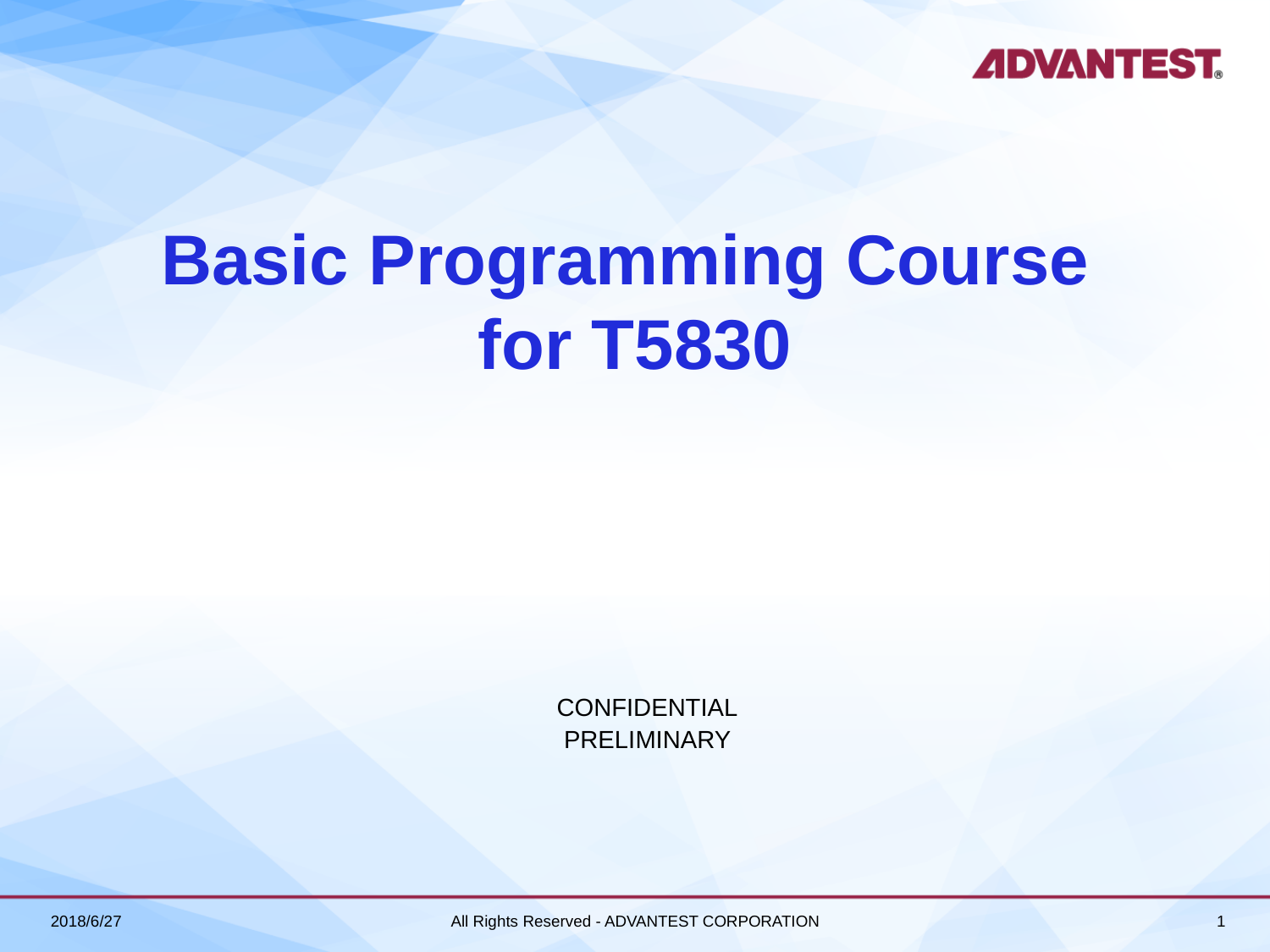

# Basic Programming Course for T5830
CONFIDENTIAL
PRELIMINARY
2018/6/27
All Rights Reserved - ADVANTEST CORPORATION
1